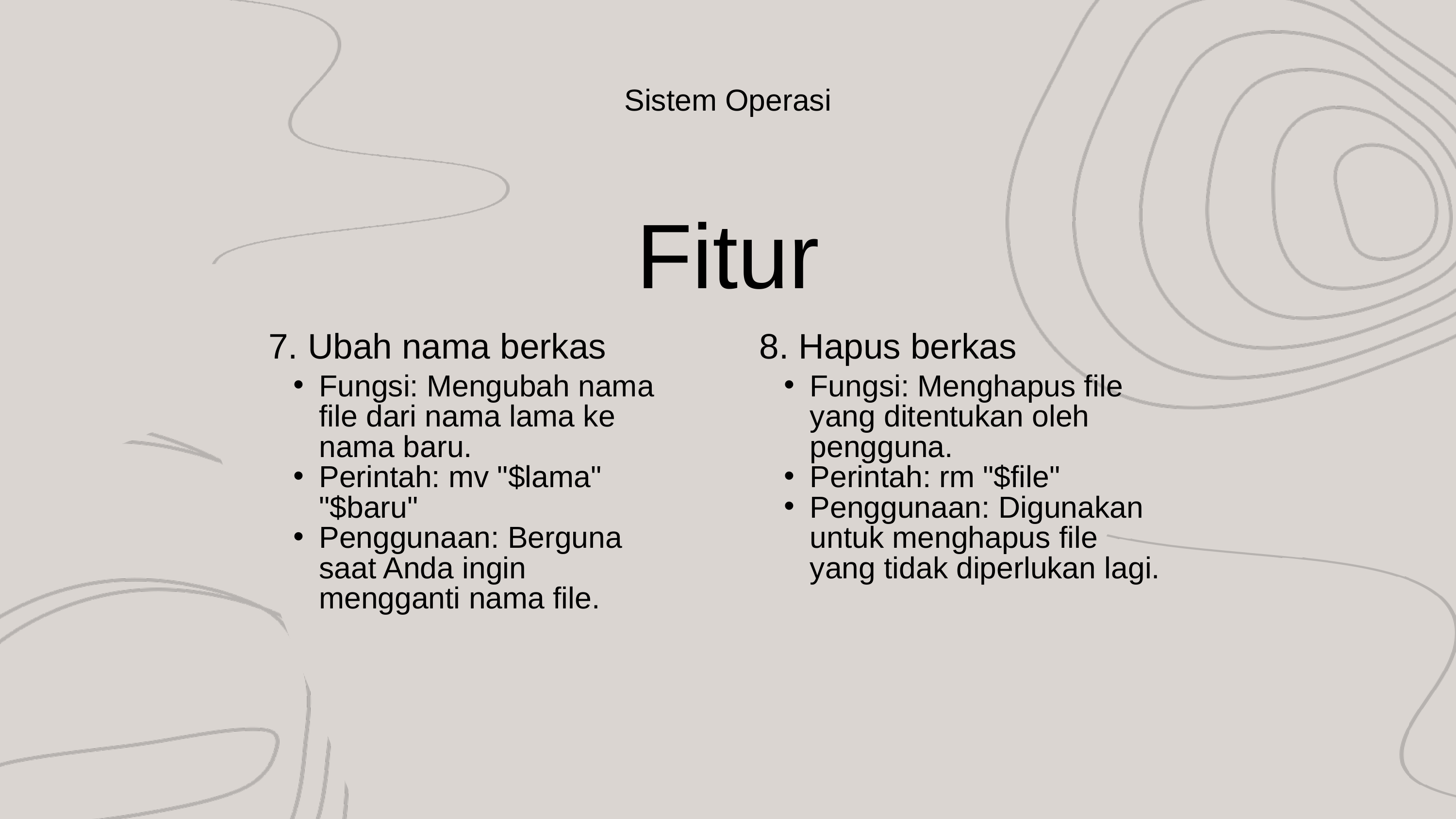

Sistem Operasi
Fitur
7. Ubah nama berkas
8. Hapus berkas
Fungsi: Mengubah nama file dari nama lama ke nama baru.
Perintah: mv "$lama" "$baru"
Penggunaan: Berguna saat Anda ingin mengganti nama file.

Fungsi: Menghapus file yang ditentukan oleh pengguna.
Perintah: rm "$file"
Penggunaan: Digunakan untuk menghapus file yang tidak diperlukan lagi.